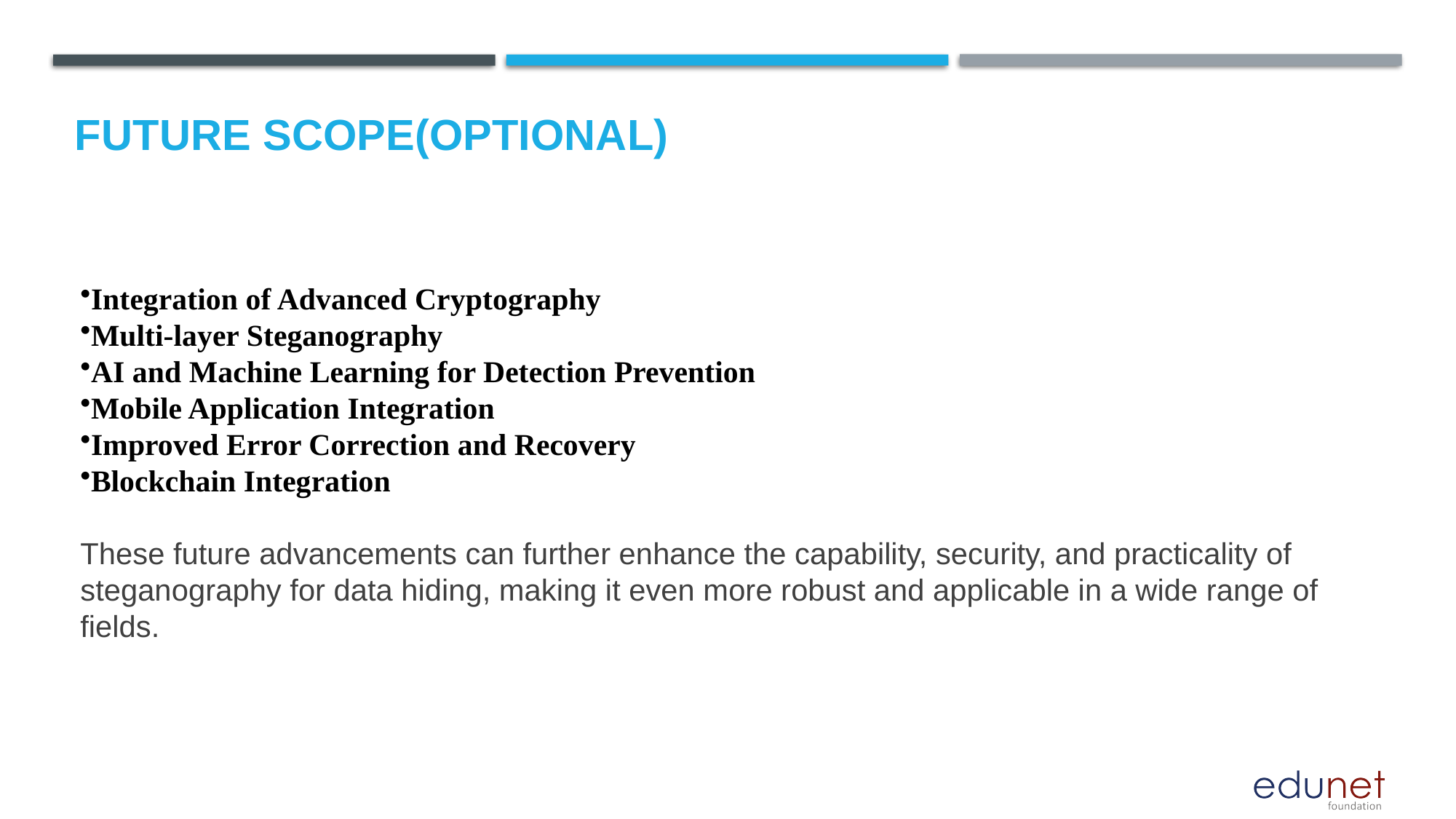

Future scope(optional)
Integration of Advanced Cryptography
Multi-layer Steganography
AI and Machine Learning for Detection Prevention
Mobile Application Integration
Improved Error Correction and Recovery
Blockchain Integration

These future advancements can further enhance the capability, security, and practicality of steganography for data hiding, making it even more robust and applicable in a wide range of fields.